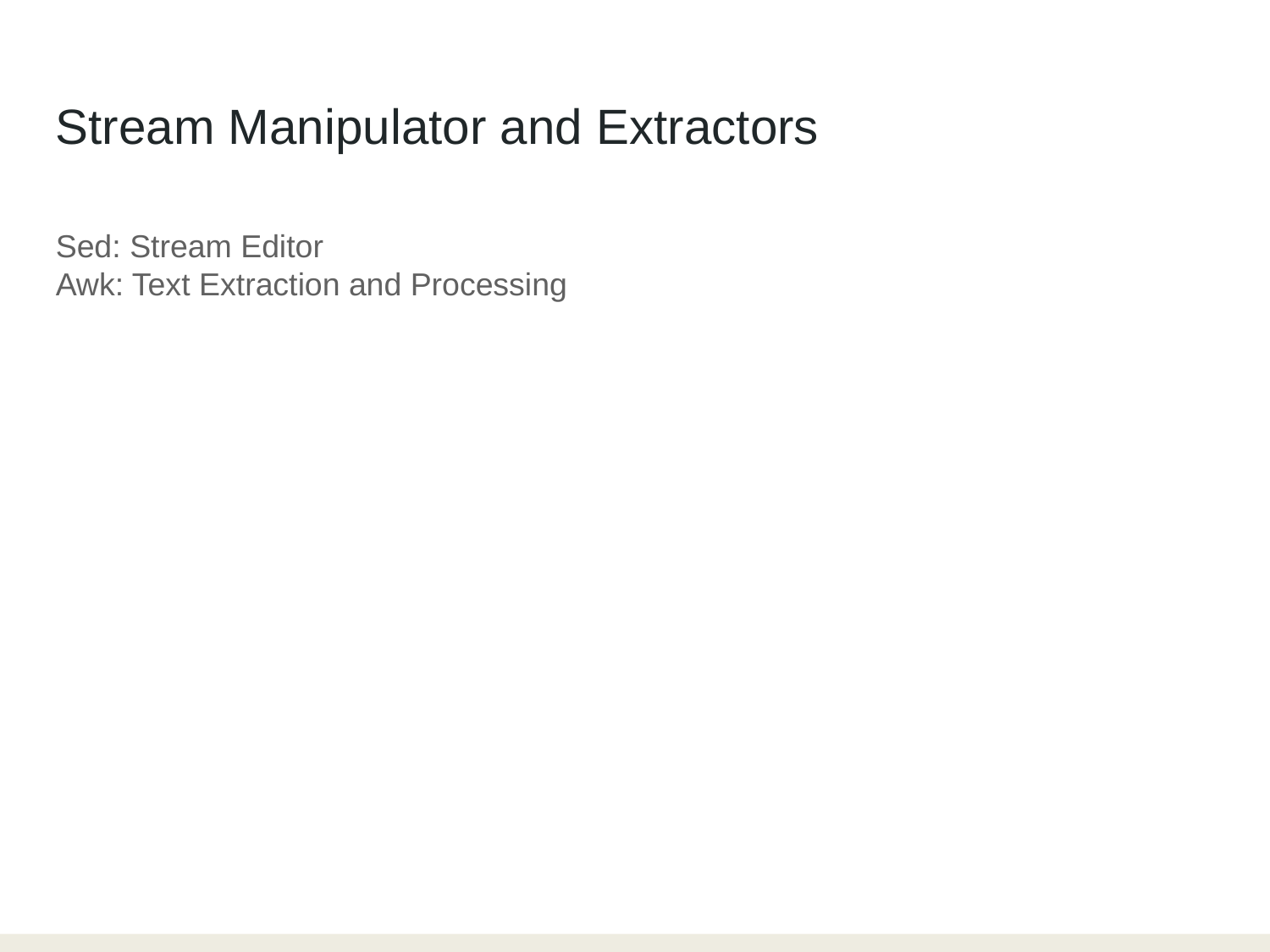

Stream Manipulator and Extractors
Sed: Stream Editor
Awk: Text Extraction and Processing